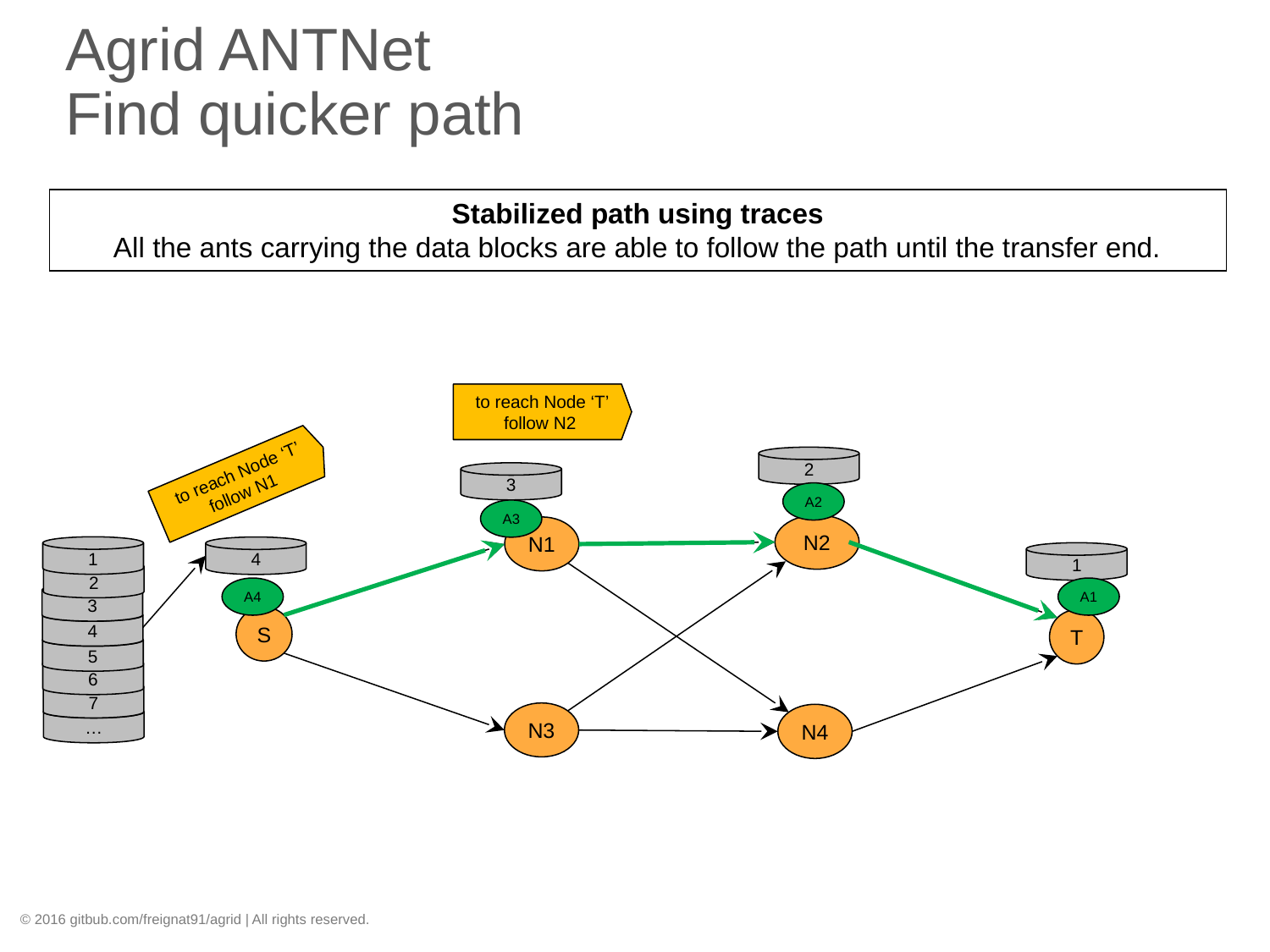

# Agrid ANTNet Find quicker path
Stabilized path using traces
All the ants carrying the data blocks are able to follow the path until the transfer end.
 to reach Node ‘T’
follow N2
2
 to reach Node ‘T’
follow N1
3
A2
A3
N2
N1
1
4
1
2
A4
A1
3
S
4
T
5
6
7
N3
N4
…
© 2016 gitbub.com/freignat91/agrid | All rights reserved.